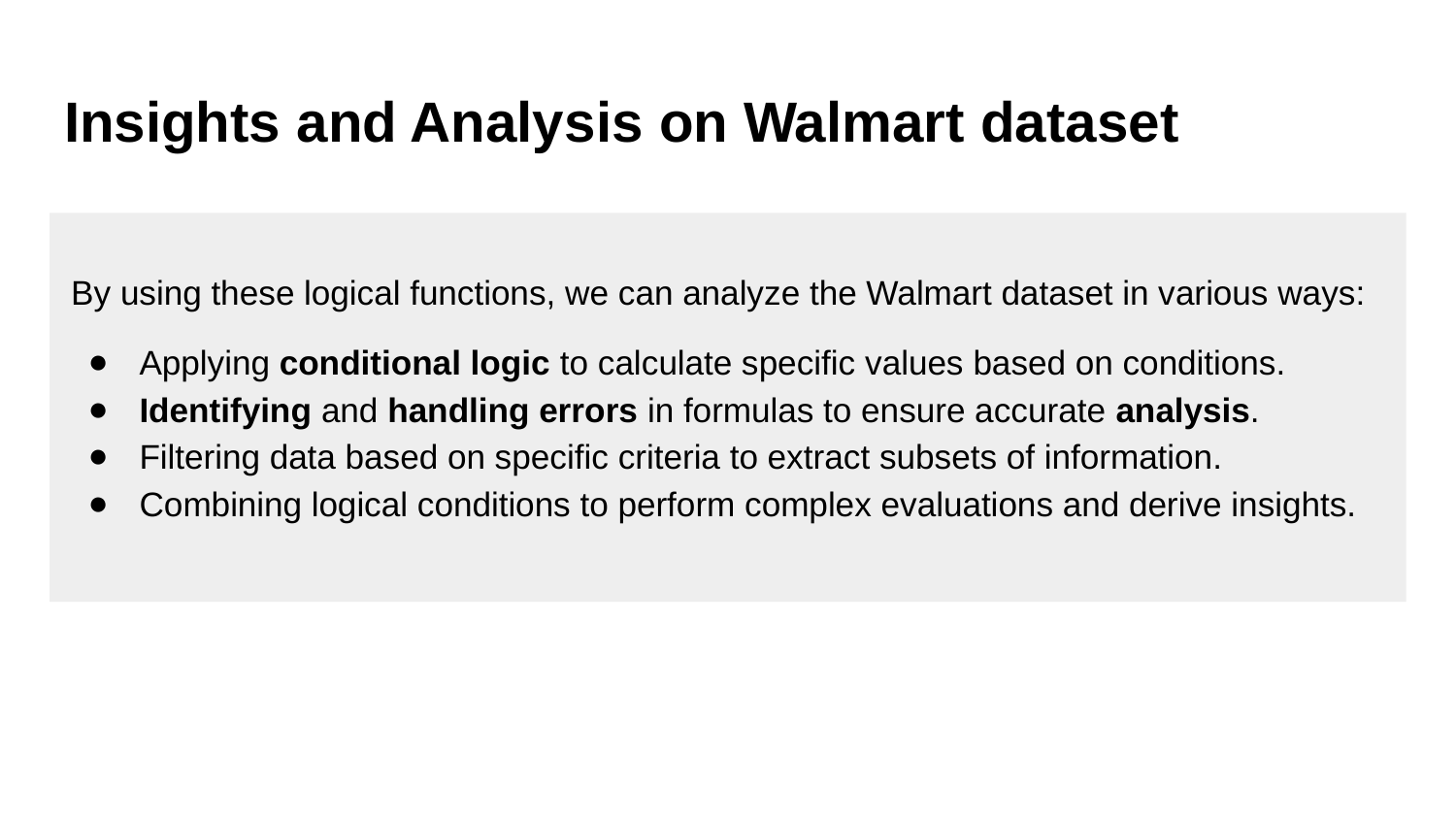

# Insights and Analysis on Walmart dataset

By using these logical functions, we can analyze the Walmart dataset in various ways:
Applying conditional logic to calculate specific values based on conditions.
Identifying and handling errors in formulas to ensure accurate analysis.
Filtering data based on specific criteria to extract subsets of information.
Combining logical conditions to perform complex evaluations and derive insights.